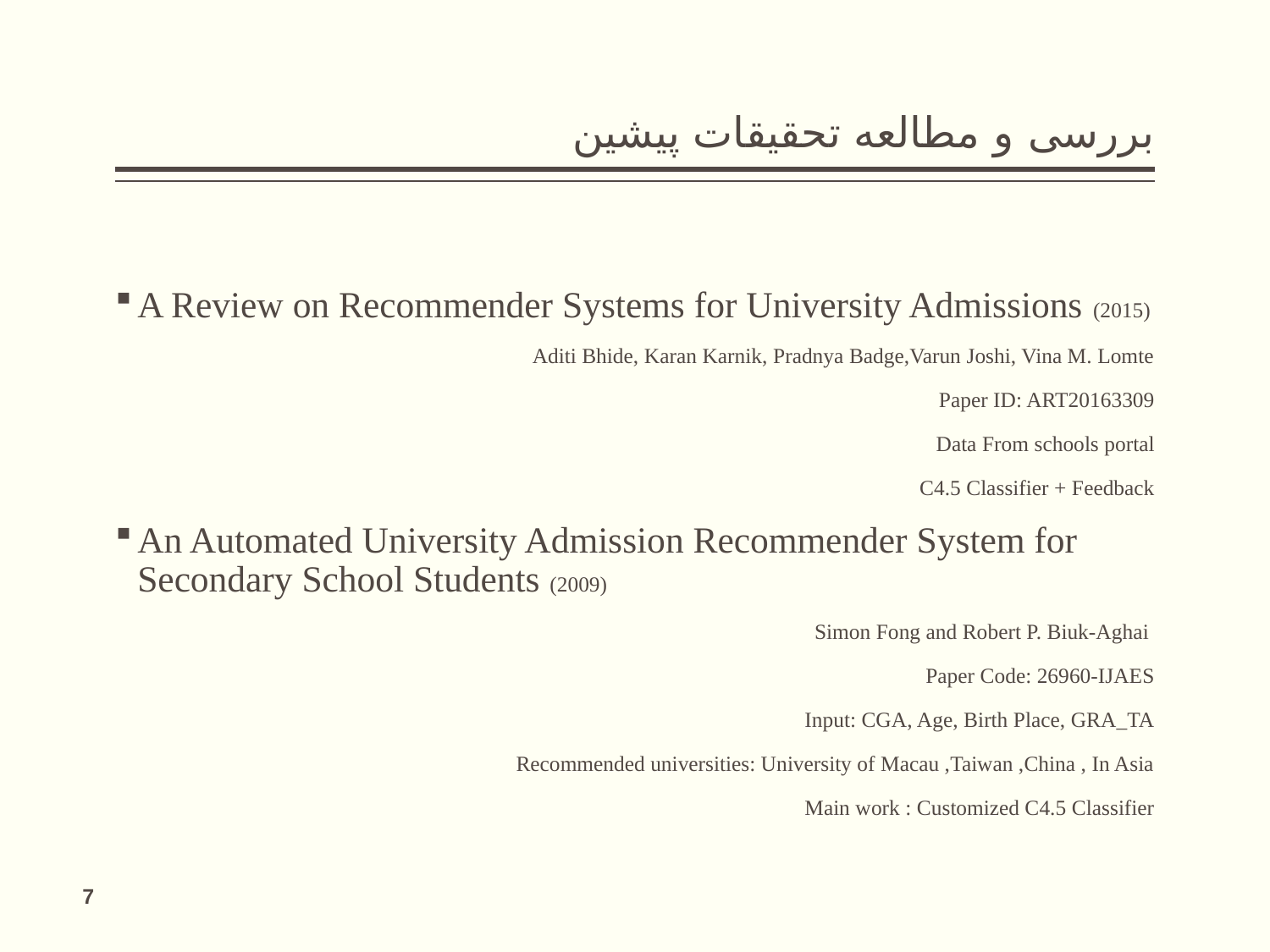

# بررسی و مطالعه تحقیقات پیشین

A Review on Recommender Systems for University Admissions (2015)
Aditi Bhide, Karan Karnik, Pradnya Badge,Varun Joshi, Vina M. Lomte
Paper ID: ART20163309
Data From schools portal
C4.5 Classifier + Feedback
An Automated University Admission Recommender System for Secondary School Students (2009)
Simon Fong and Robert P. Biuk-Aghai
Paper Code: 26960-IJAES
Input: CGA, Age, Birth Place, GRA_TA
Recommended universities: University of Macau ,Taiwan ,China , In Asia
Main work : Customized C4.5 Classifier
7